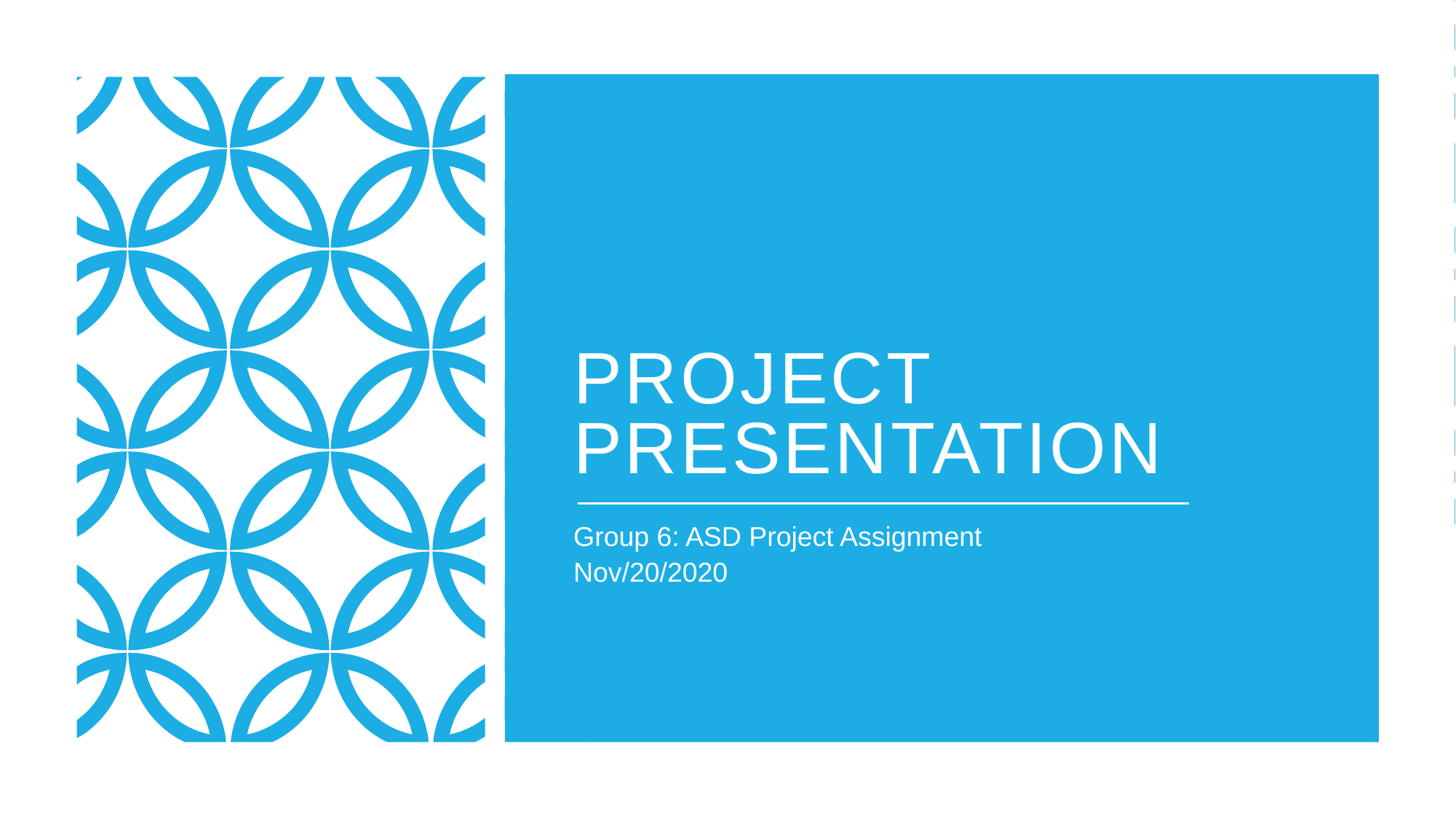

# Project Presentation

Group 6: ASD Project Assignment
Nov/20/2020